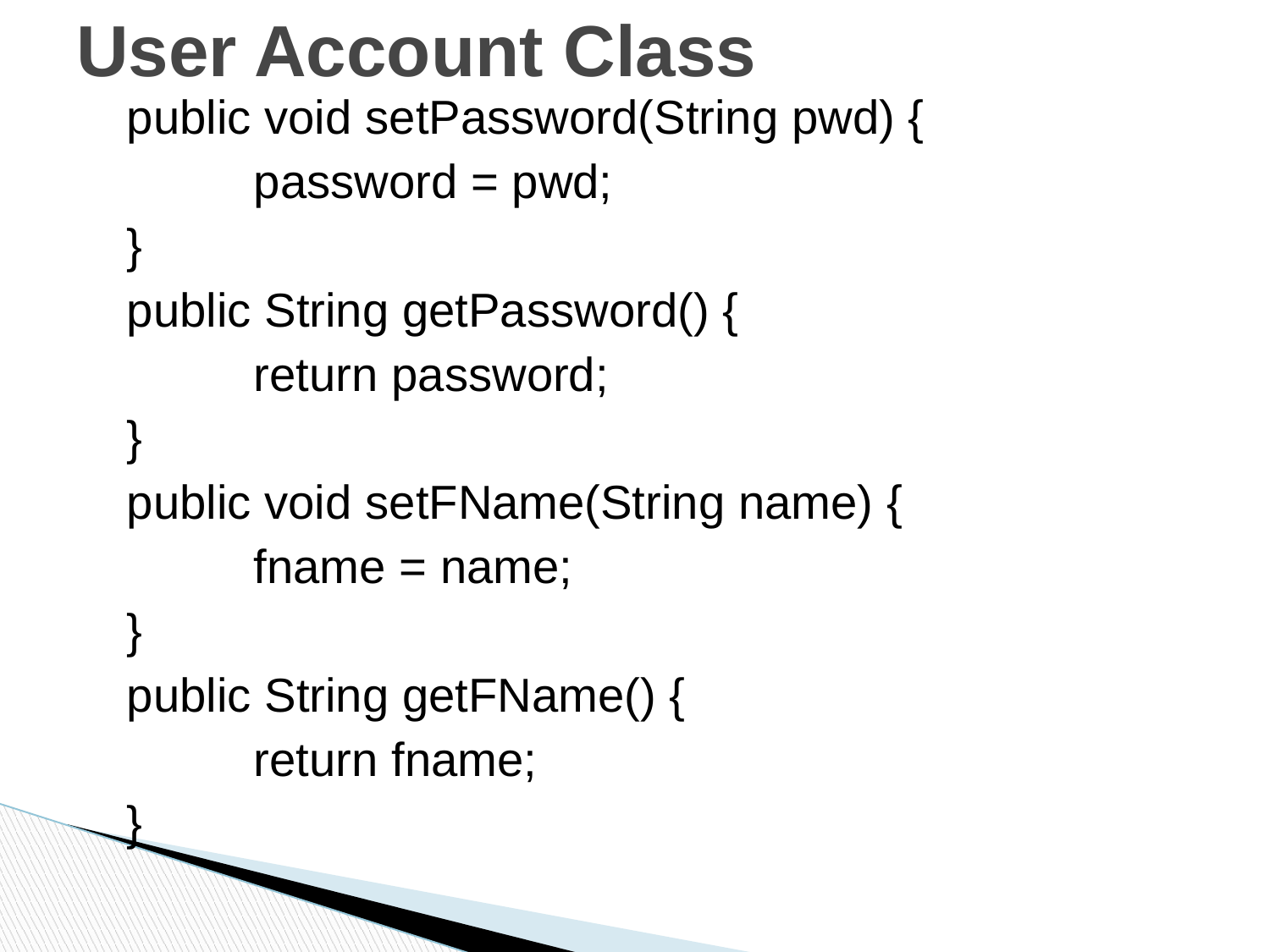

# User Account Class
	public void setPassword(String pwd) {
		password = pwd;
	}
	public String getPassword() {
		return password;
	}
	public void setFName(String name) {
		fname = name;
	}
	public String getFName() {
		return fname;
	}